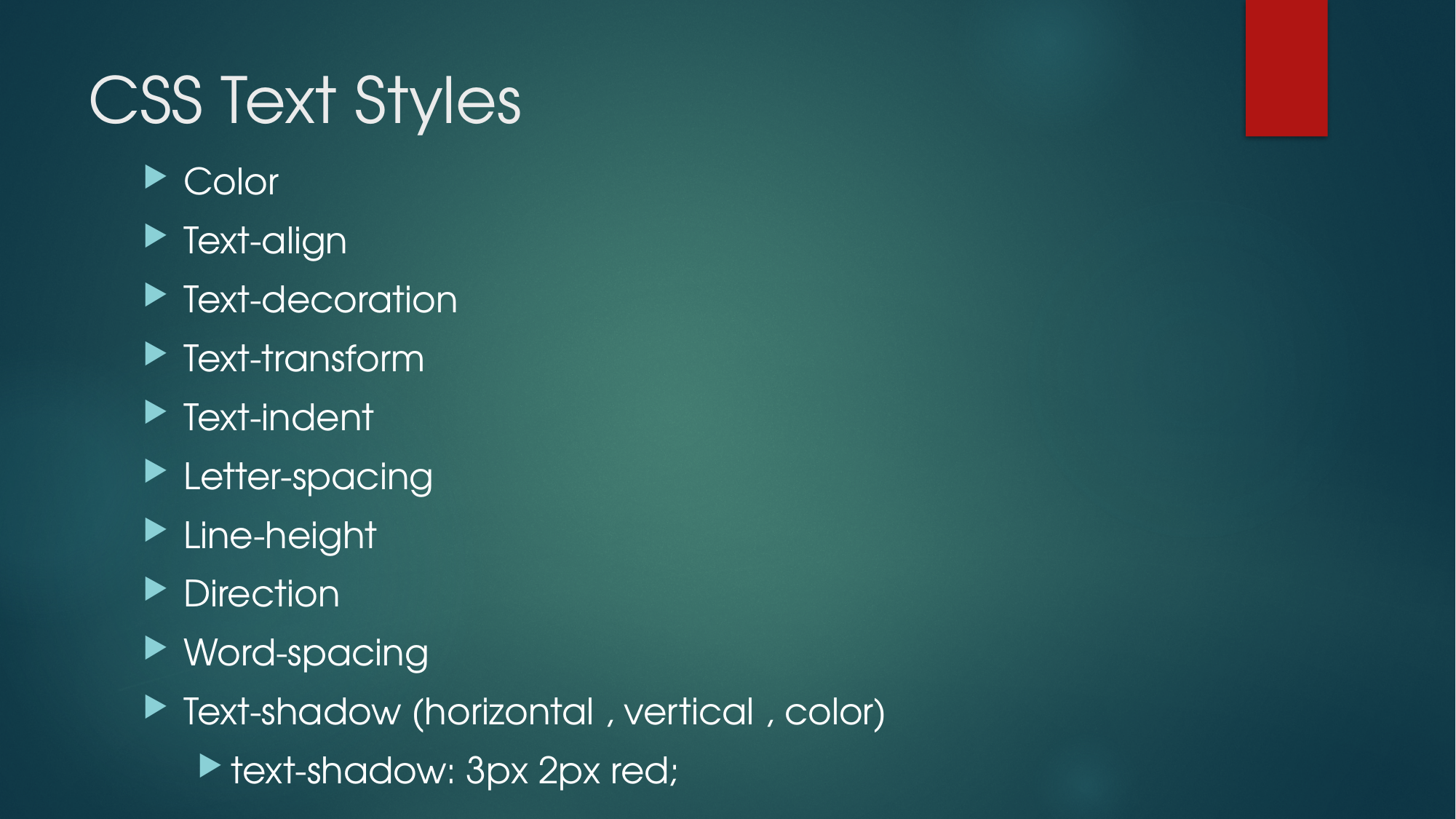

# CSS Text Styles
Color
Text-align
Text-decoration
Text-transform
Text-indent
Letter-spacing
Line-height
Direction
Word-spacing
Text-shadow (horizontal , vertical , color)
text-shadow: 3px 2px red;